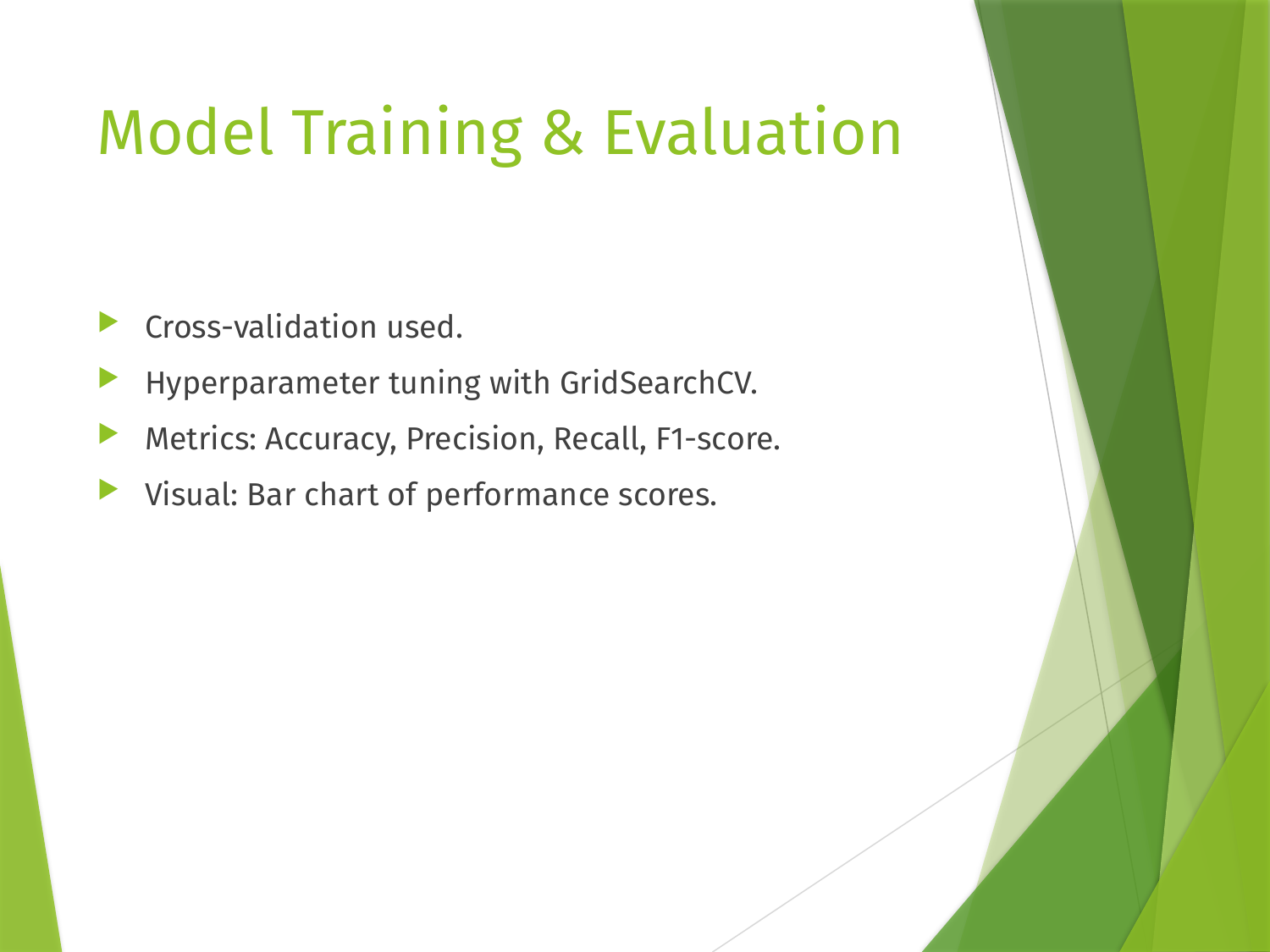

# Model Training & Evaluation
Cross-validation used.
Hyperparameter tuning with GridSearchCV.
Metrics: Accuracy, Precision, Recall, F1-score.
Visual: Bar chart of performance scores.